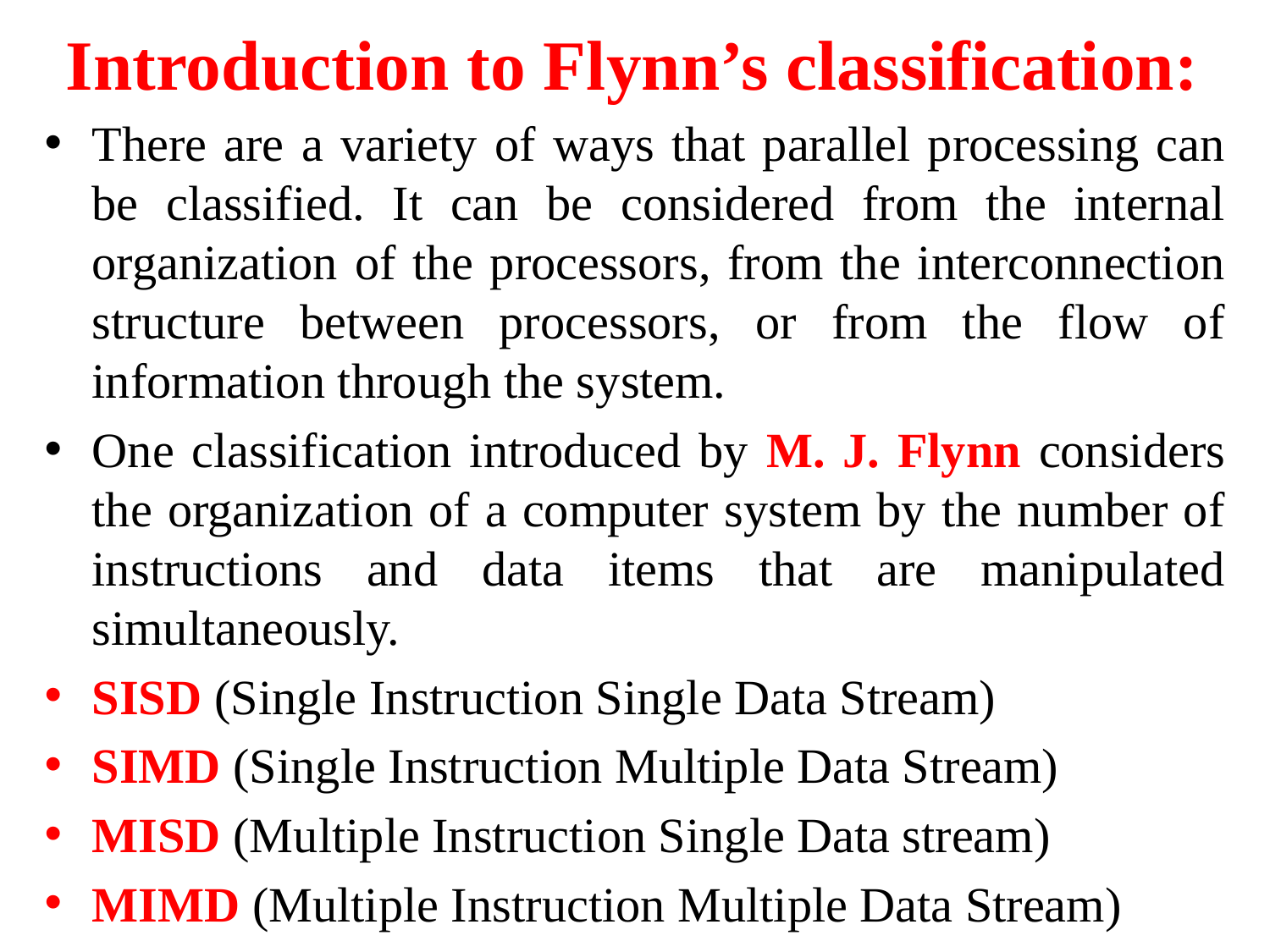

# Introduction to Flynn’s classification:
There are a variety of ways that parallel processing can be classified. It can be considered from the internal organization of the processors, from the interconnection structure between processors, or from the flow of information through the system.
One classification introduced by M. J. Flynn considers the organization of a computer system by the number of instructions and data items that are manipulated simultaneously.
SISD (Single Instruction Single Data Stream)
SIMD (Single Instruction Multiple Data Stream)
MISD (Multiple Instruction Single Data stream)
MIMD (Multiple Instruction Multiple Data Stream)